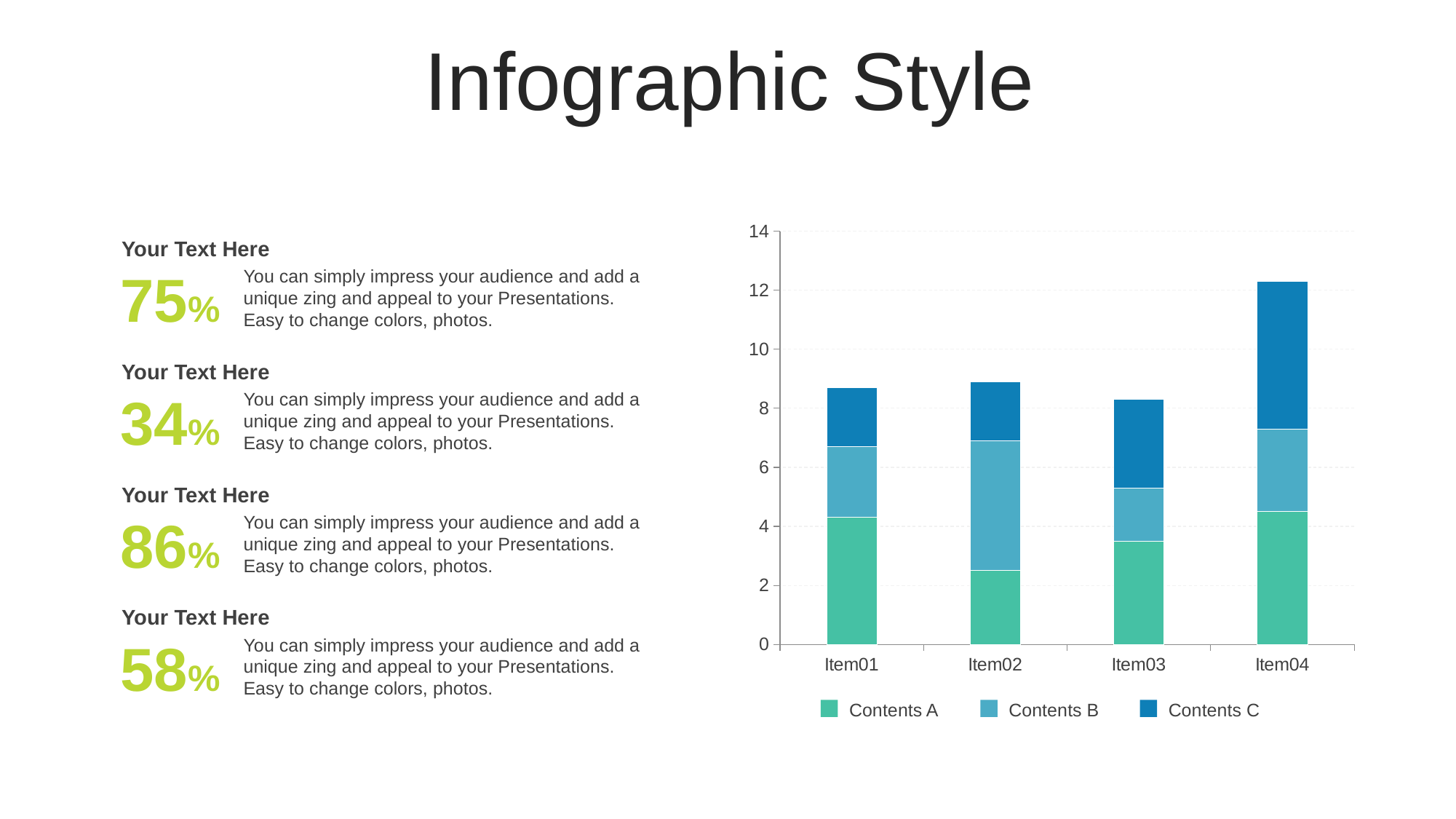

Infographic Style

### Chart

| Category | Series 1 | Series 2 | Series 3 |
|---|---|---|---|
| Item01 | 4.3 | 2.4 | 2.0 |
| Item02 | 2.5 | 4.4 | 2.0 |
| Item03 | 3.5 | 1.8 | 3.0 |
| Item04 | 4.5 | 2.8 | 5.0 |
Your Text Here
You can simply impress your audience and add a unique zing and appeal to your Presentations.
Easy to change colors, photos.
75%
Your Text Here
You can simply impress your audience and add a unique zing and appeal to your Presentations.
Easy to change colors, photos.
34%
Your Text Here
You can simply impress your audience and add a unique zing and appeal to your Presentations.
Easy to change colors, photos.
86%
Your Text Here
You can simply impress your audience and add a unique zing and appeal to your Presentations.
Easy to change colors, photos.
58%
Contents A

Contents B

Contents C